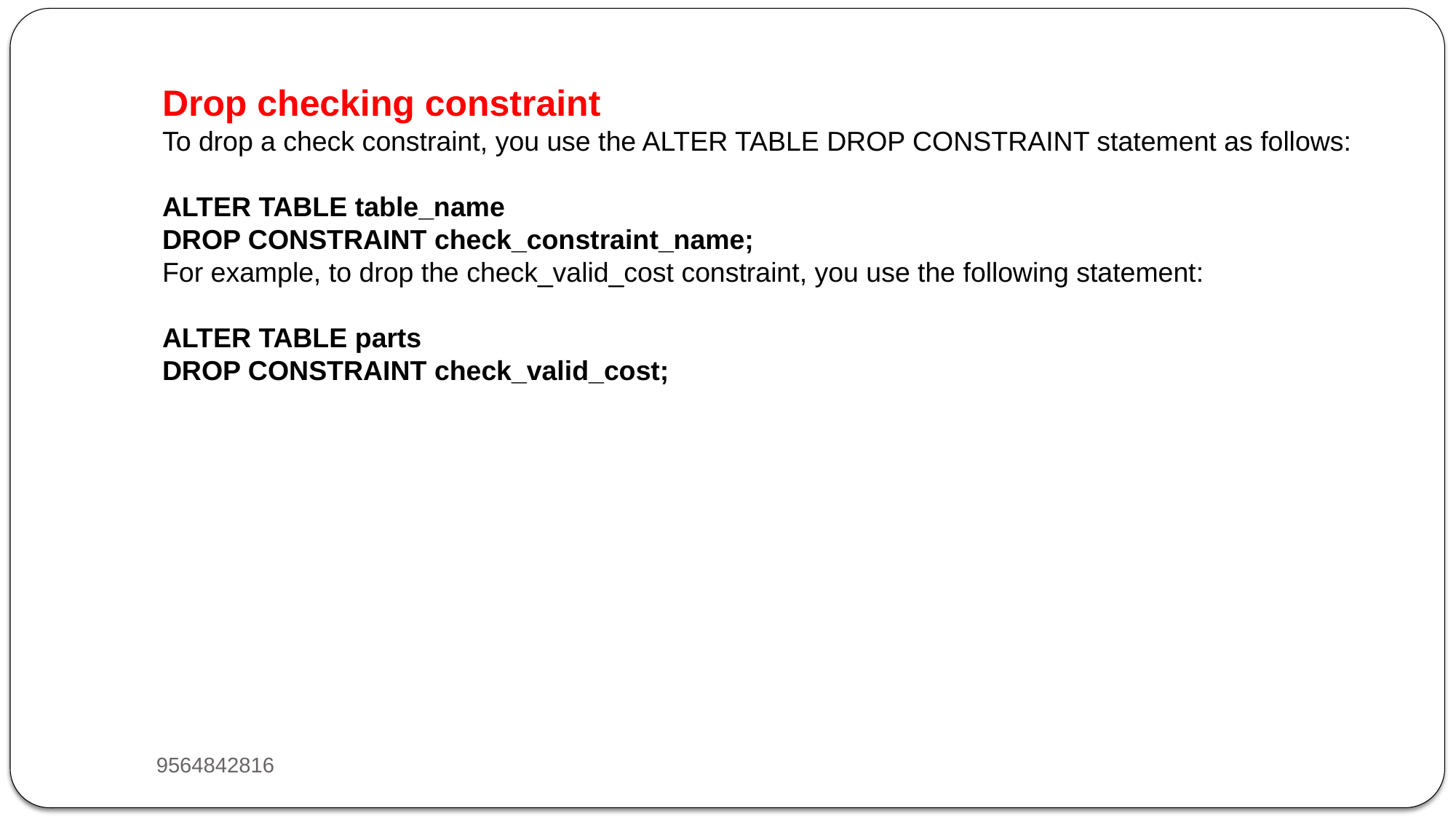

Drop checking constraint
To drop a check constraint, you use the ALTER TABLE DROP CONSTRAINT statement as follows:

ALTER TABLE table_name
DROP CONSTRAINT check_constraint_name;
For example, to drop the check_valid_cost constraint, you use the following statement:

ALTER TABLE parts
DROP CONSTRAINT check_valid_cost;
9564842816